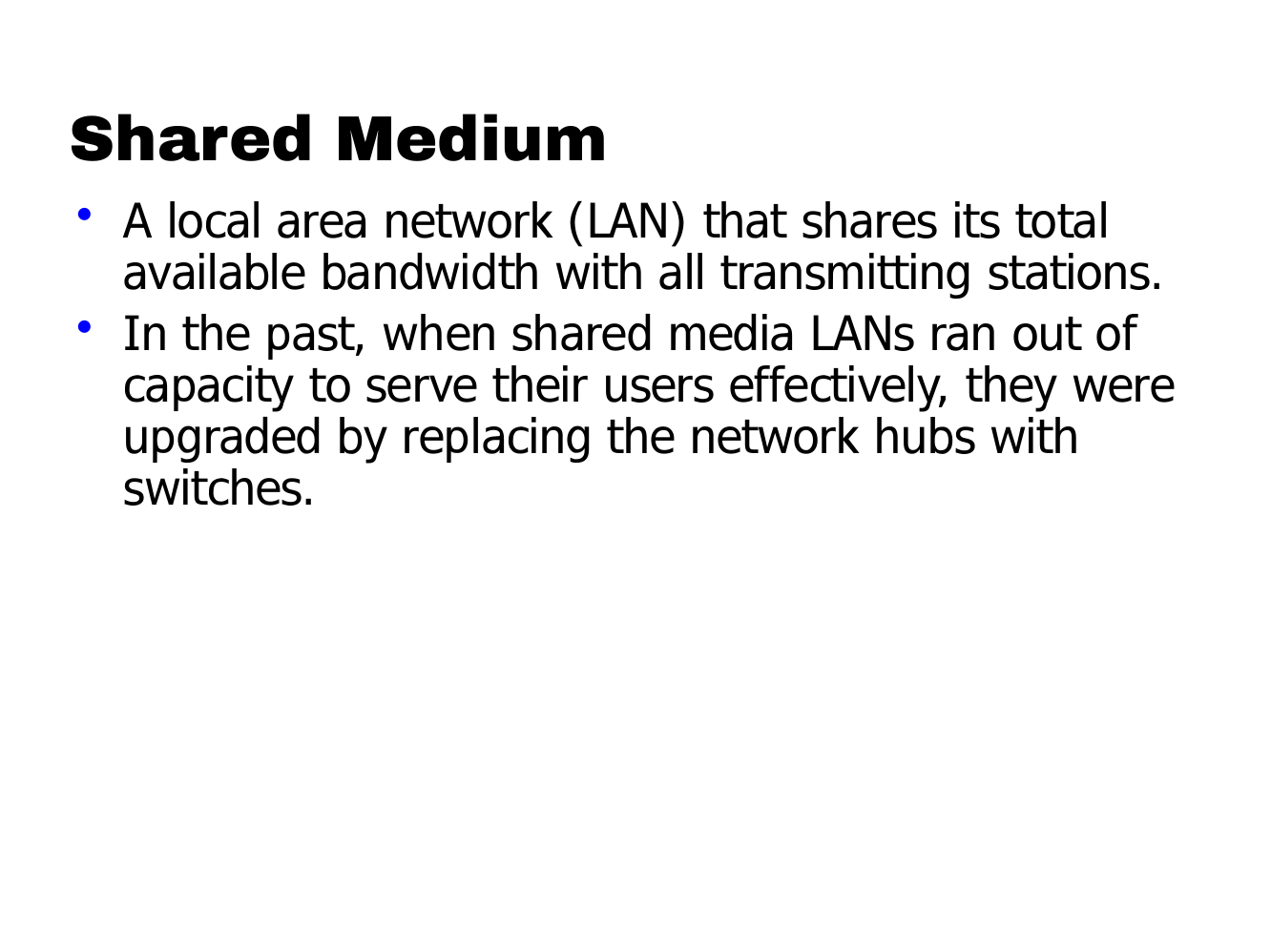

# Shared Medium
A local area network (LAN) that shares its total available bandwidth with all transmitting stations.
In the past, when shared media LANs ran out of capacity to serve their users effectively, they were upgraded by replacing the network hubs with switches.
11